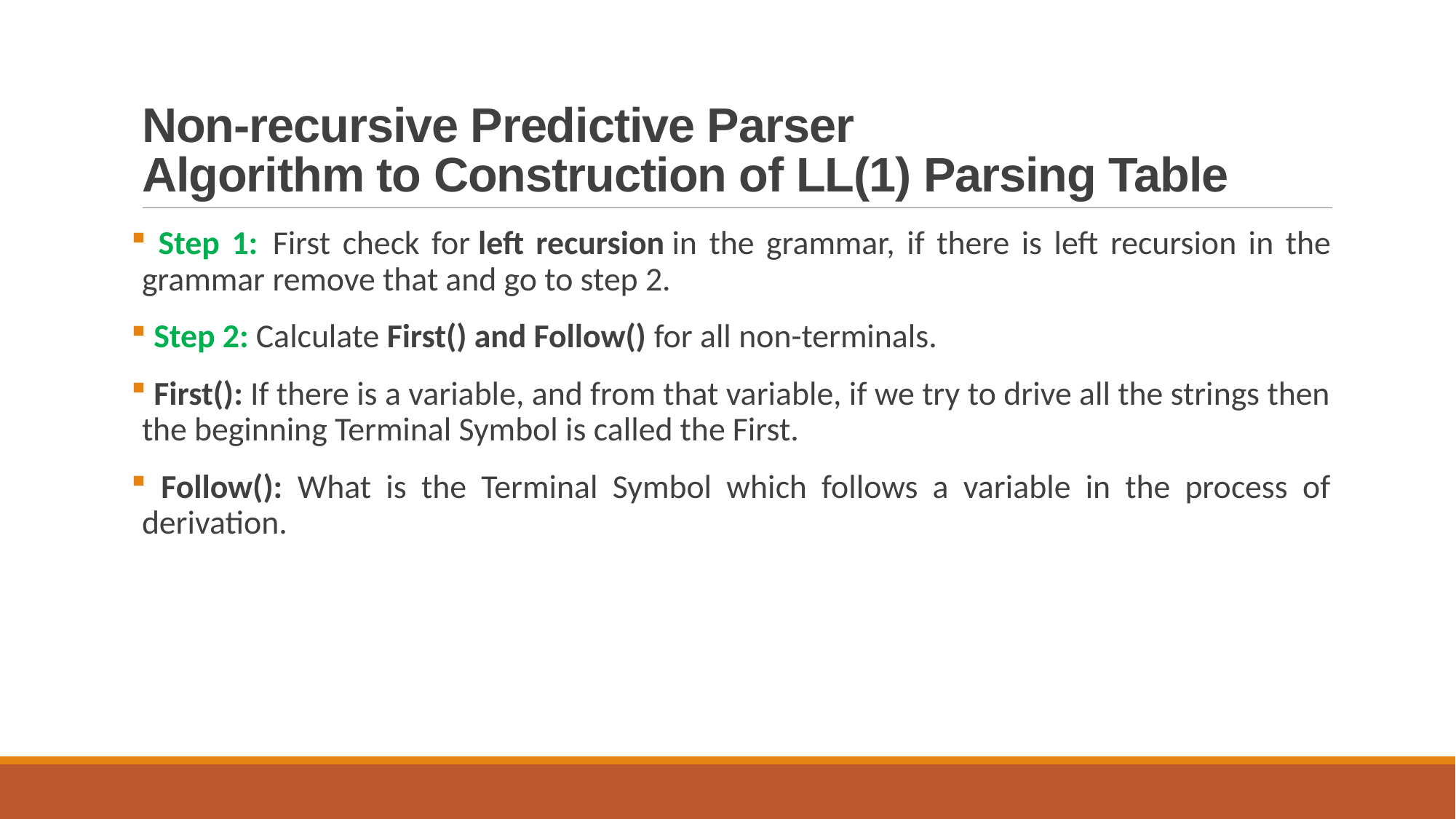

# Non-recursive Predictive Parser Algorithm to Construction of LL(1) Parsing Table
 Step 1:  First check for left recursion in the grammar, if there is left recursion in the grammar remove that and go to step 2.
 Step 2: Calculate First() and Follow() for all non-terminals.
 First(): If there is a variable, and from that variable, if we try to drive all the strings then the beginning Terminal Symbol is called the First.
 Follow(): What is the Terminal Symbol which follows a variable in the process of derivation.